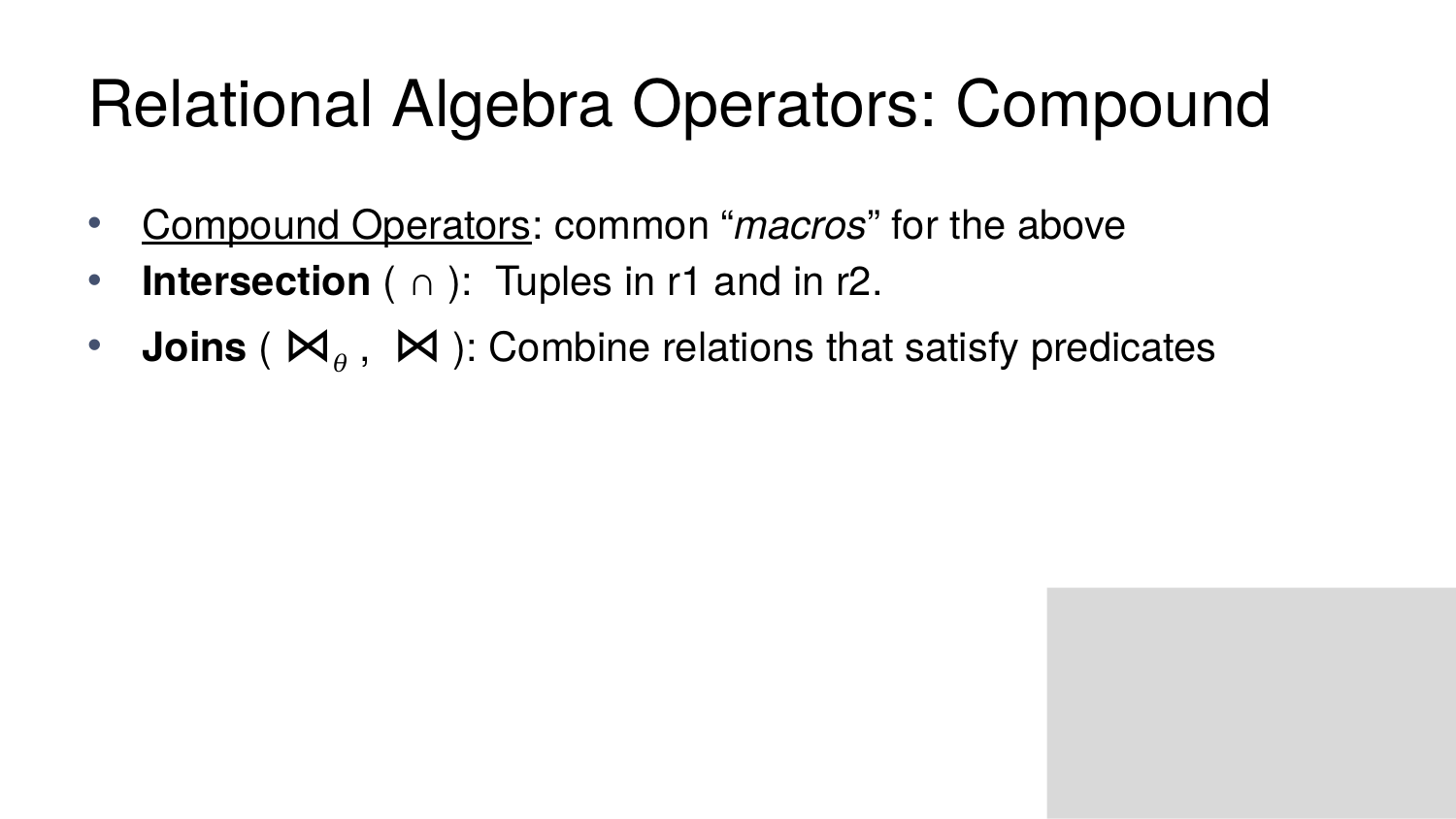

# Relational Algebra Operators: Compound
Compound Operators: common “macros” for the above
Intersection ( ∩ ):  Tuples in r1 and in r2.
Joins ( ⋈𝜃 ,  ⋈ ): Combine relations that satisfy predicates